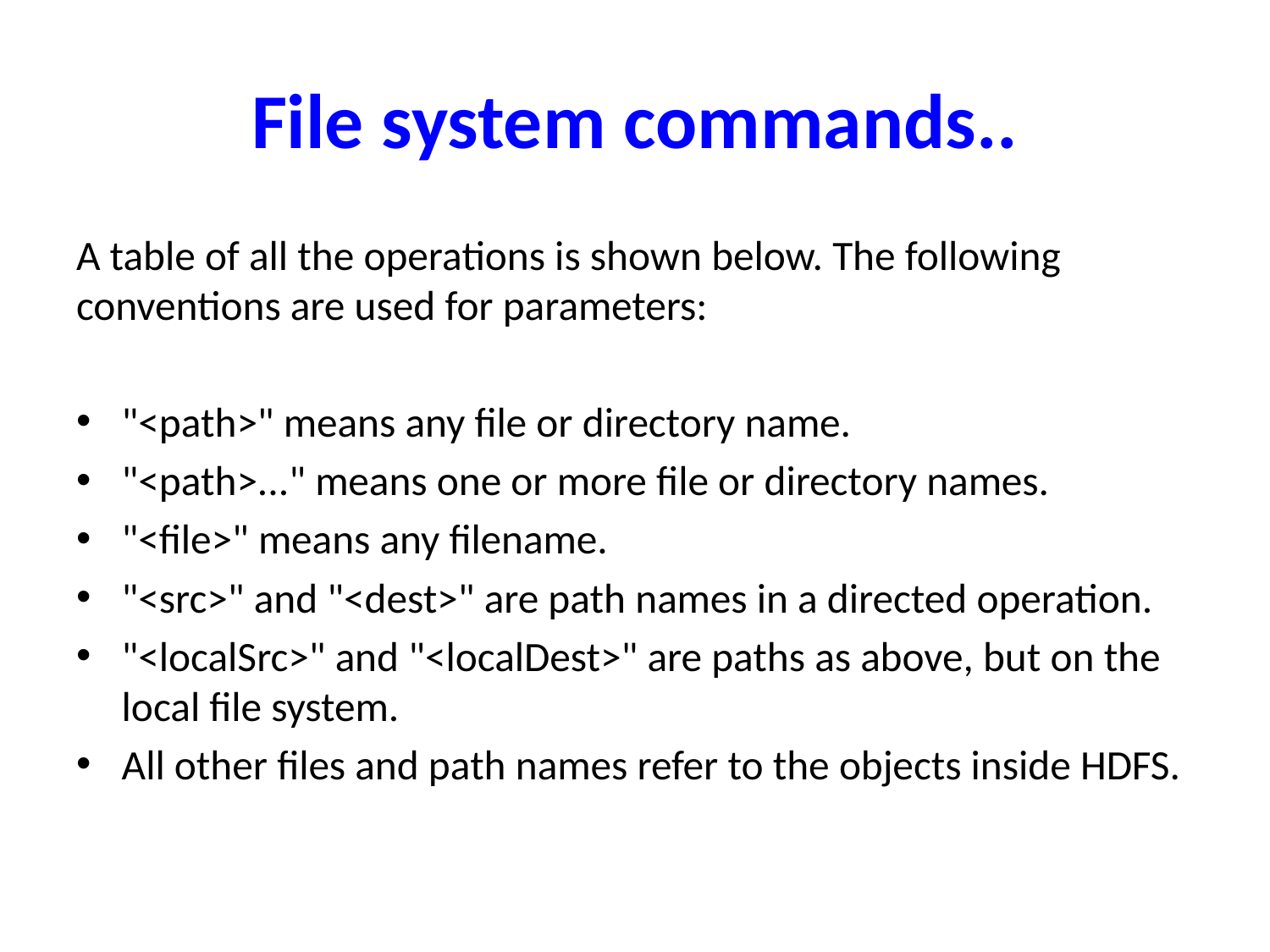

# File system commands..
A table of all the operations is shown below. The following conventions are used for parameters:

"<path>" means any file or directory name.
"<path>..." means one or more file or directory names.
"<file>" means any filename.
"<src>" and "<dest>" are path names in a directed operation.
"<localSrc>" and "<localDest>" are paths as above, but on the local file system.
All other files and path names refer to the objects inside HDFS.